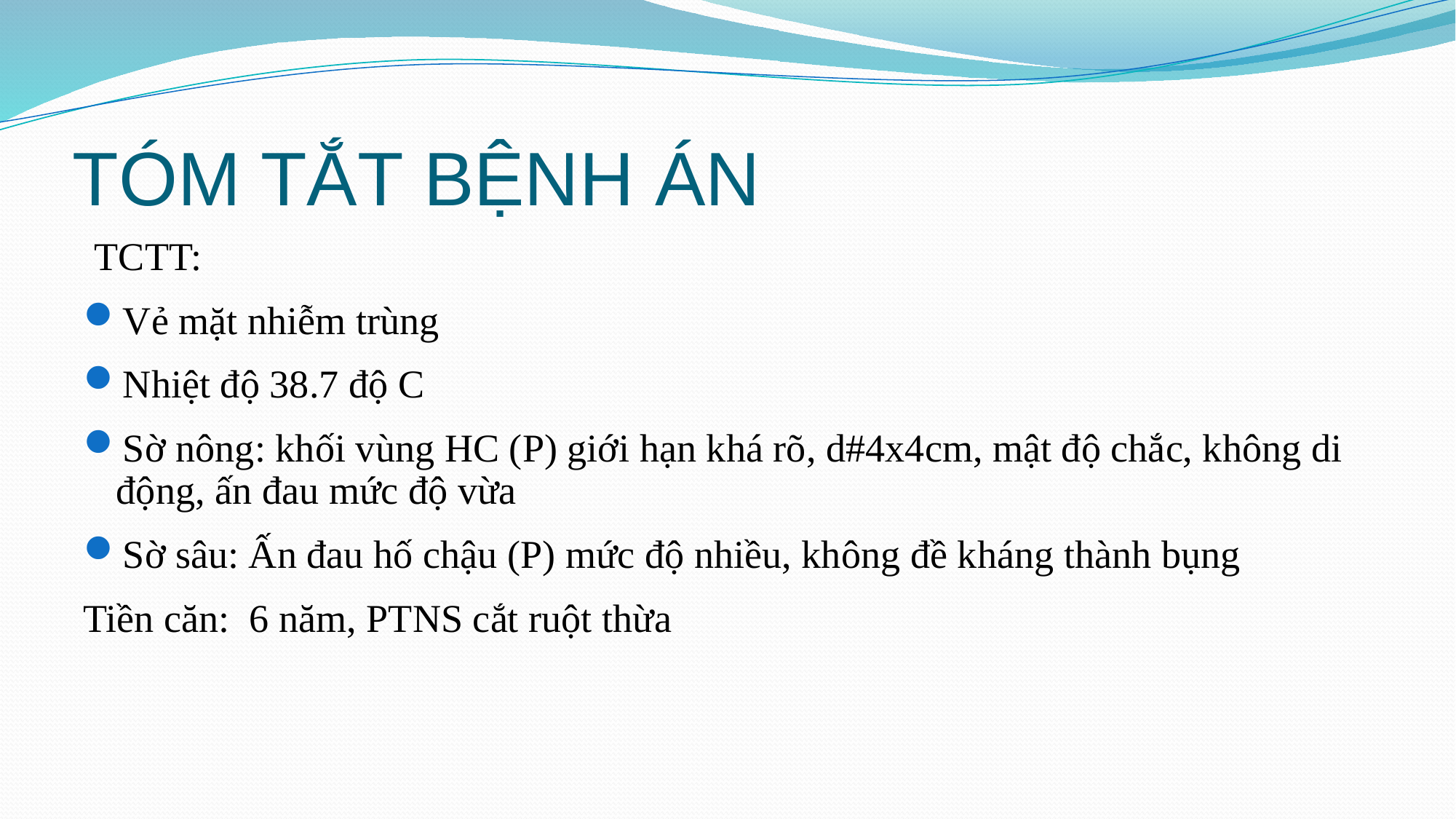

# TÓM TẮT BỆNH ÁN
TCTT:
Vẻ mặt nhiễm trùng
Nhiệt độ 38.7 độ C
Sờ nông: khối vùng HC (P) giới hạn khá rõ, d#4x4cm, mật độ chắc, không di động, ấn đau mức độ vừa
Sờ sâu: Ấn đau hố chậu (P) mức độ nhiều, không đề kháng thành bụng
Tiền căn:  6 năm, PTNS cắt ruột thừa